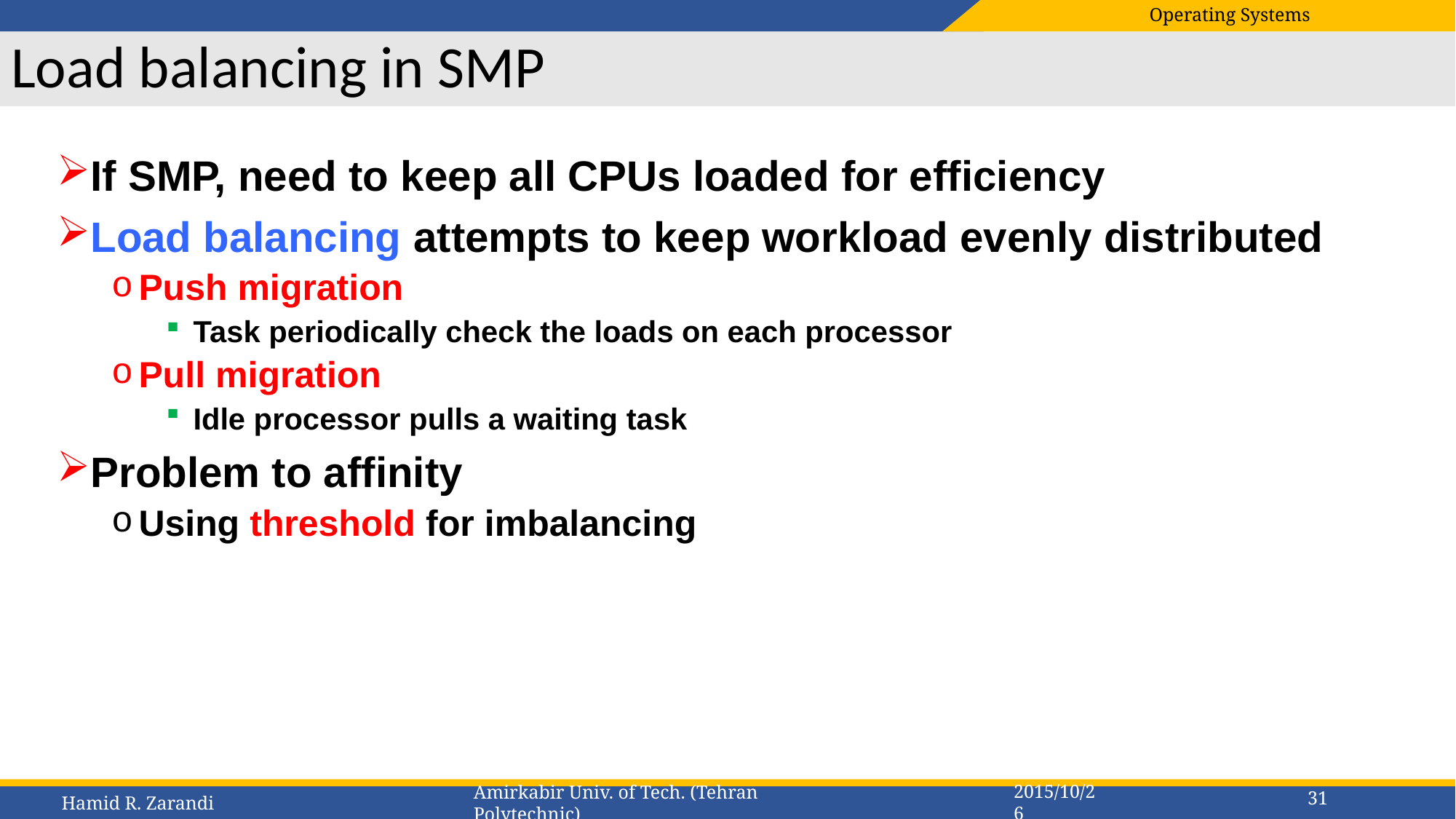

# Load balancing in SMP
If SMP, need to keep all CPUs loaded for efficiency
Load balancing attempts to keep workload evenly distributed
Push migration
Task periodically check the loads on each processor
Pull migration
Idle processor pulls a waiting task
Problem to affinity
Using threshold for imbalancing